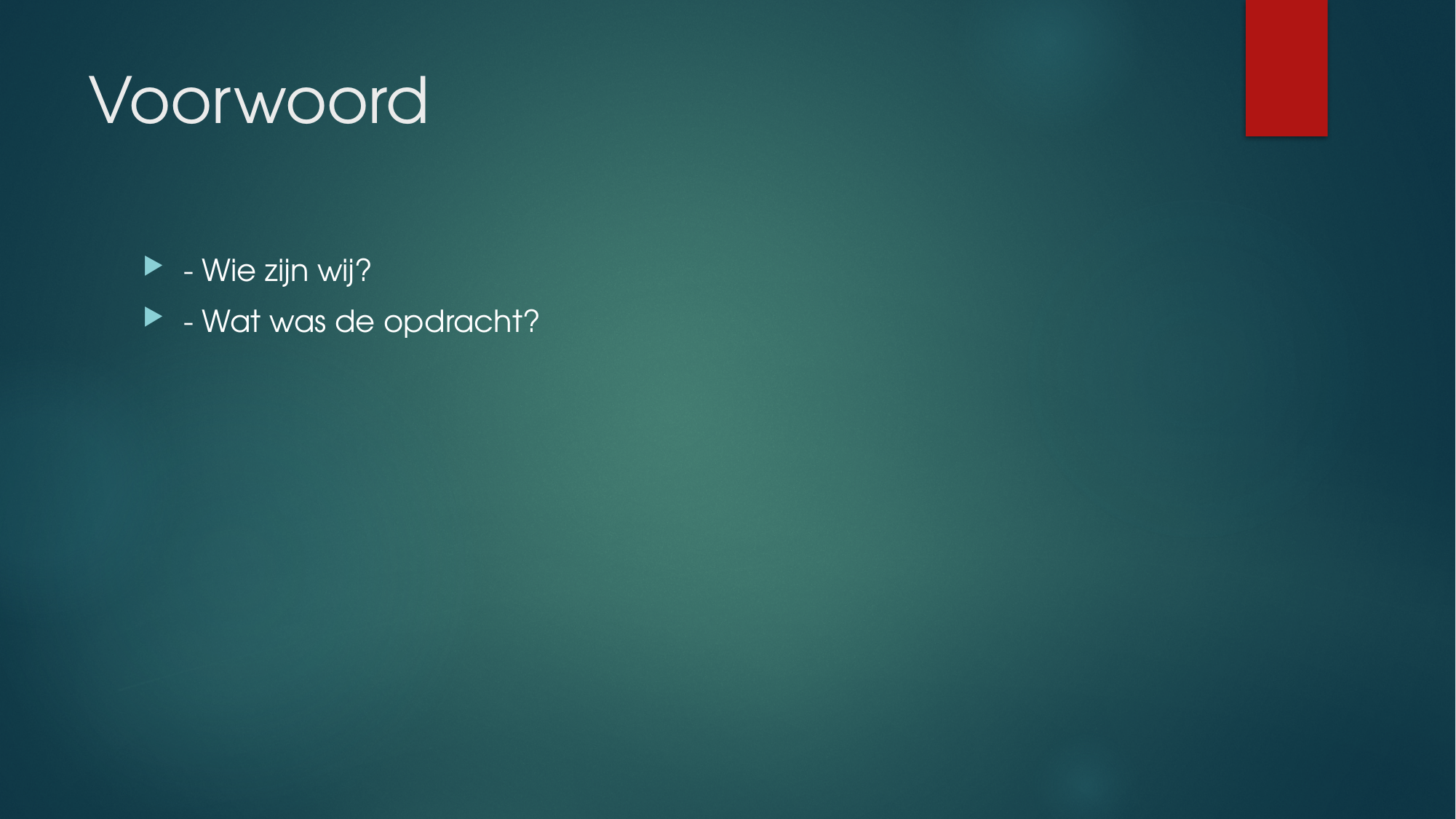

# Voorwoord
- Wie zijn wij?
- Wat was de opdracht?